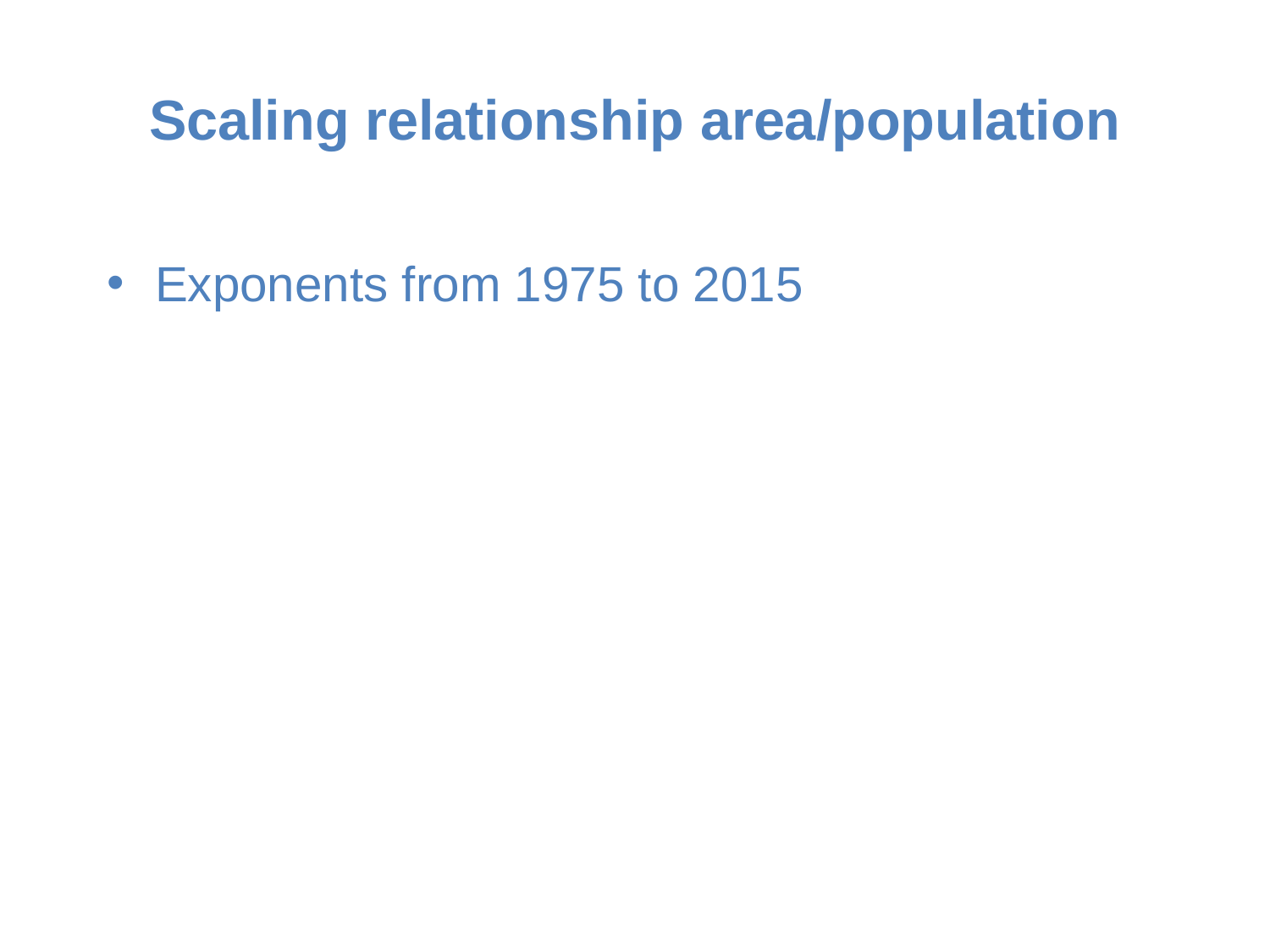

Scaling relationship area/population
Exponents from 1975 to 2015